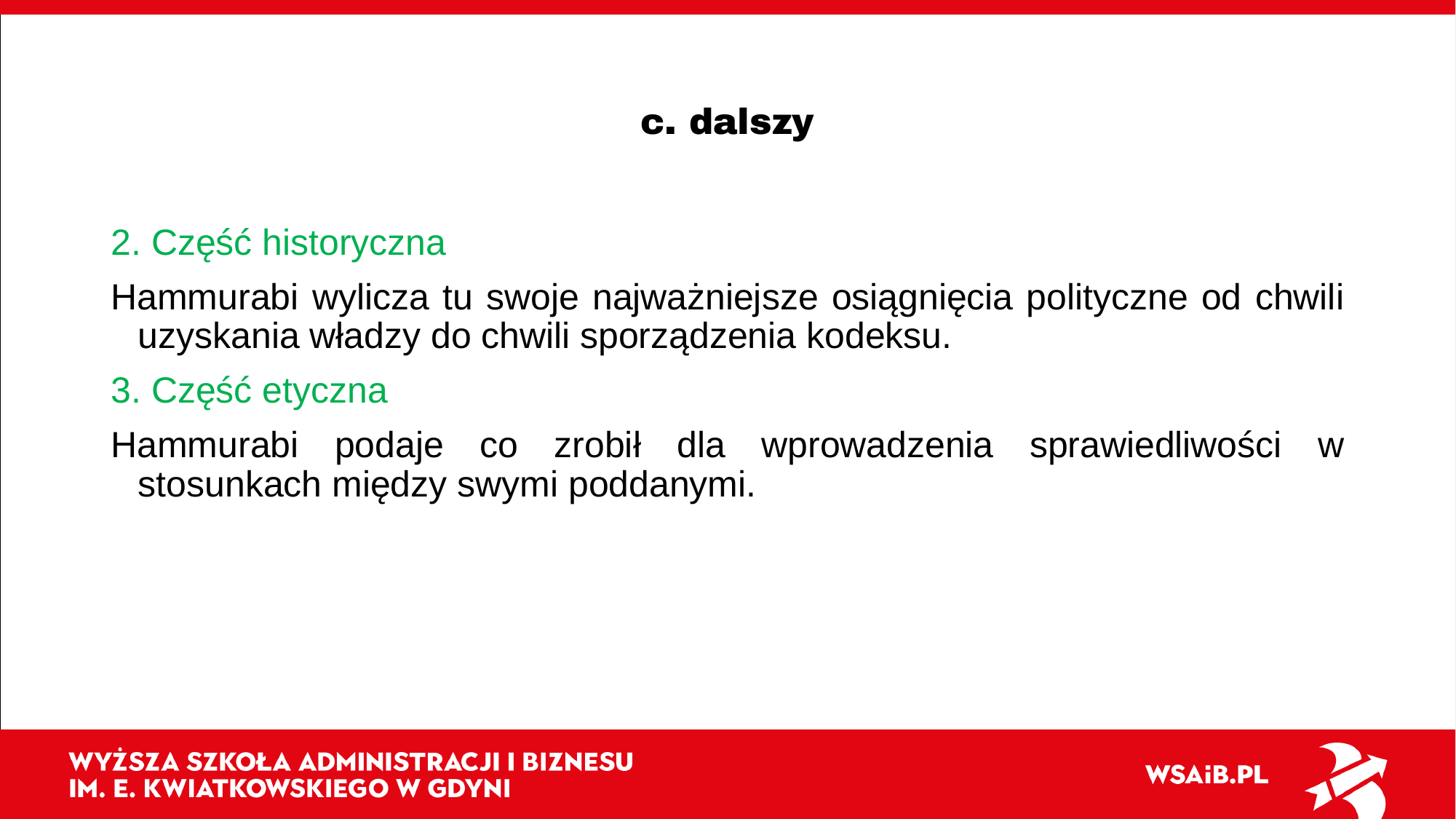

# c. dalszy
2. Część historyczna
Hammurabi wylicza tu swoje najważniejsze osiągnięcia polityczne od chwili uzyskania władzy do chwili sporządzenia kodeksu.
3. Część etyczna
Hammurabi podaje co zrobił dla wprowadzenia sprawiedliwości w stosunkach między swymi poddanymi.